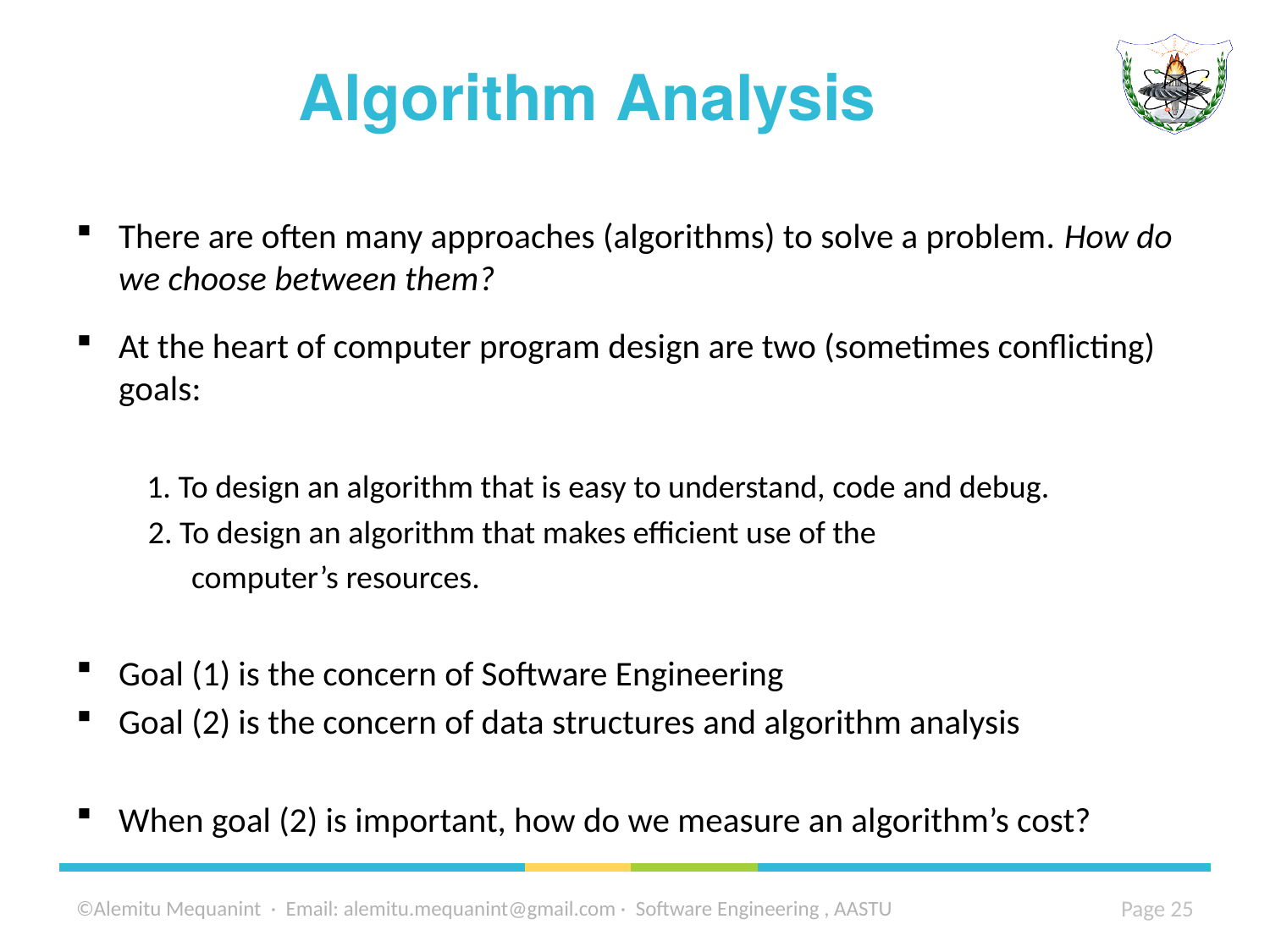

# Algorithm Analysis

There are often many approaches (algorithms) to solve a problem. How do we choose between them?

At the heart of computer program design are two (sometimes conflicting) goals:

         1. To design an algorithm that is easy to understand, code and debug.
          2. To design an algorithm that makes efficient use of the
                computer’s resources.

Goal (1) is the concern of Software Engineering
Goal (2) is the concern of data structures and algorithm analysis

When goal (2) is important, how do we measure an algorithm’s cost?

©Alemitu Mequanint  ·  Email: alemitu.mequanint@gmail.com ·  Software Engineering , AASTU

25